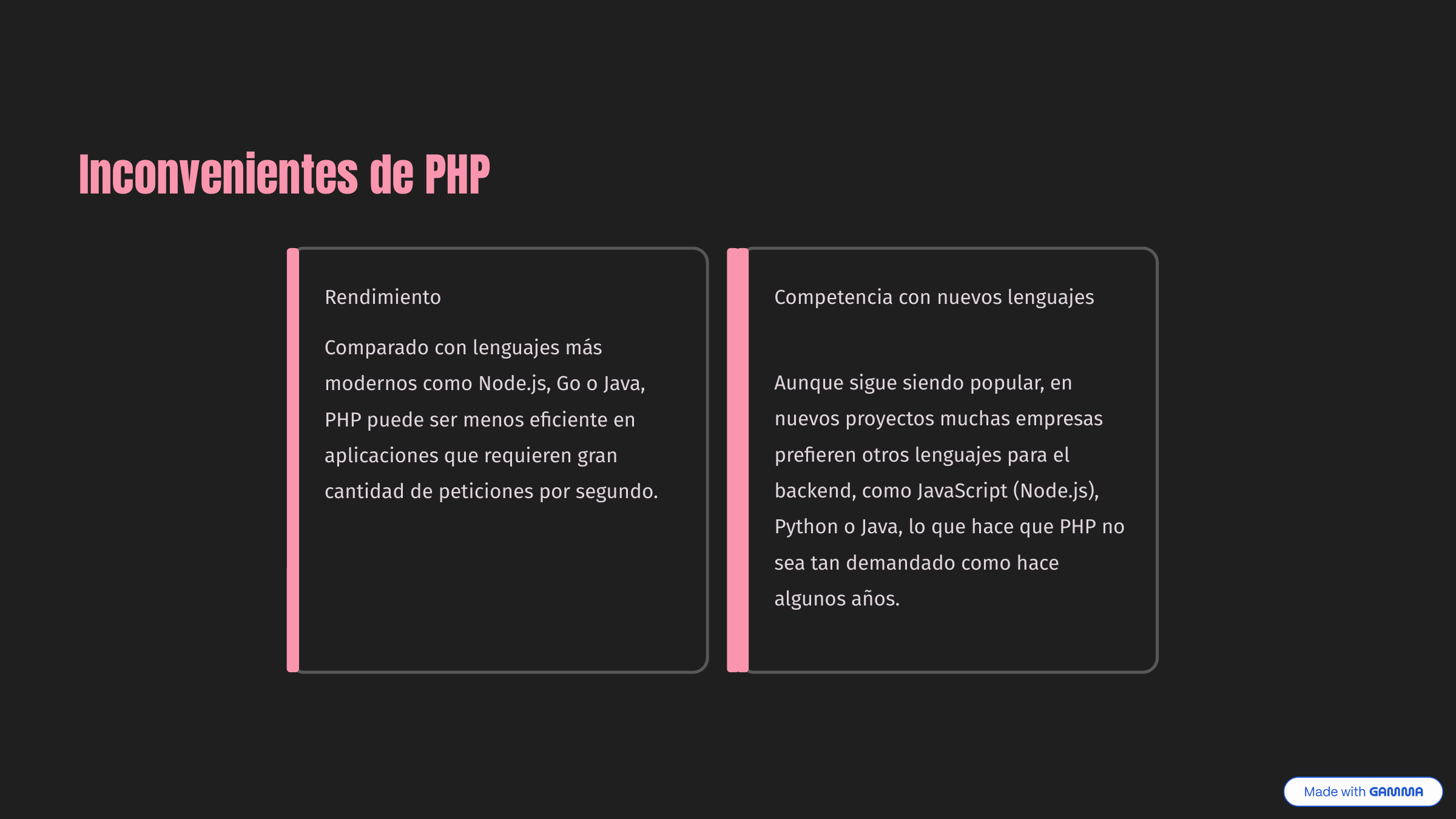

Inconvenientes de PHP

Competencia con nuevos lenguajes
Rendimiento
Comparado con lenguajes más modernos como Node.js, Go o Java, PHP puede ser menos eficiente en aplicaciones que requieren gran cantidad de peticiones por segundo.
Aunque sigue siendo popular, en nuevos proyectos muchas empresas prefieren otros lenguajes para el backend, como JavaScript (Node.js), Python o Java, lo que hace que PHP no sea tan demandado como hace algunos años.